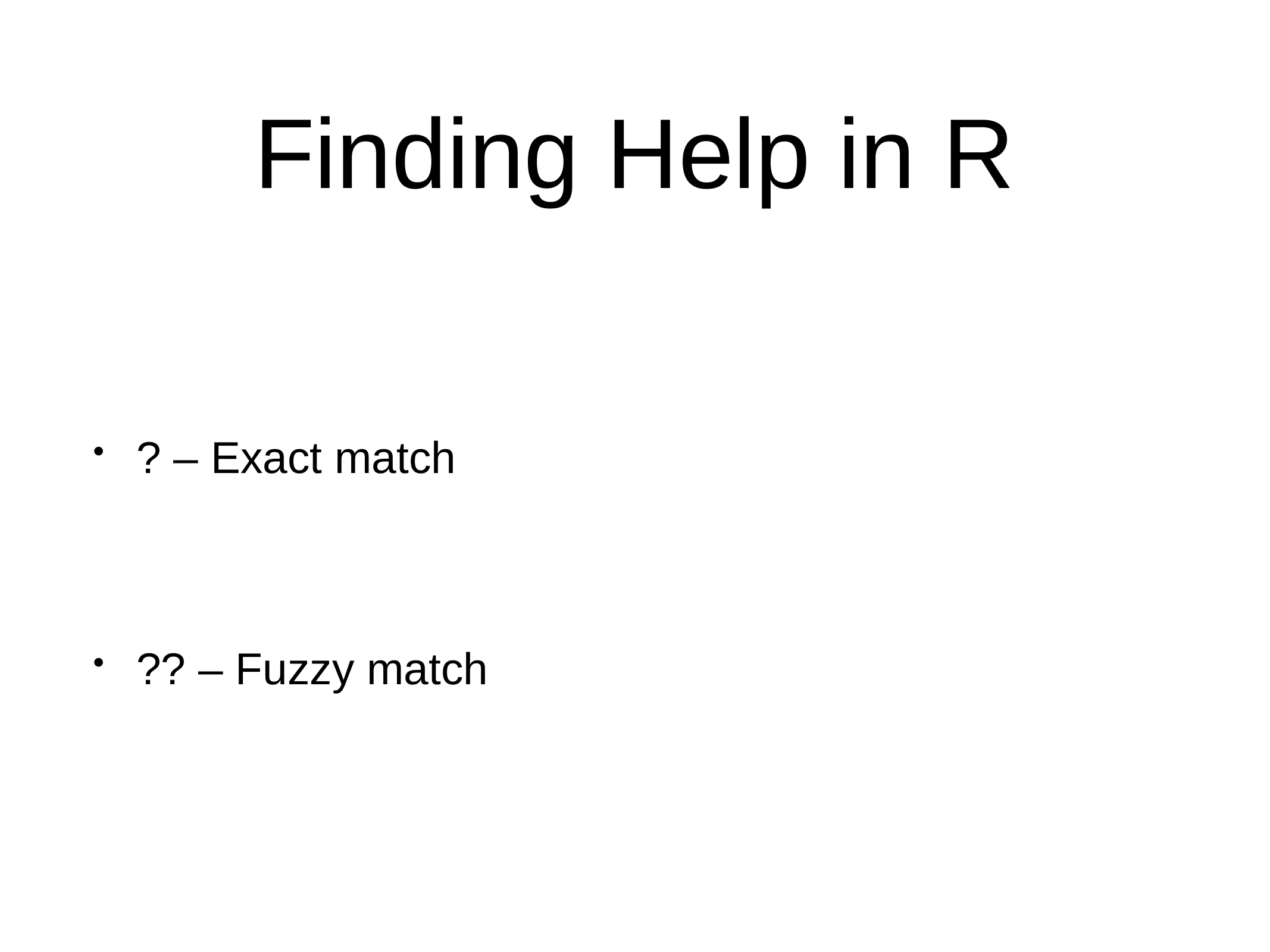

# Finding Help in R
? – Exact match

?? – Fuzzy match